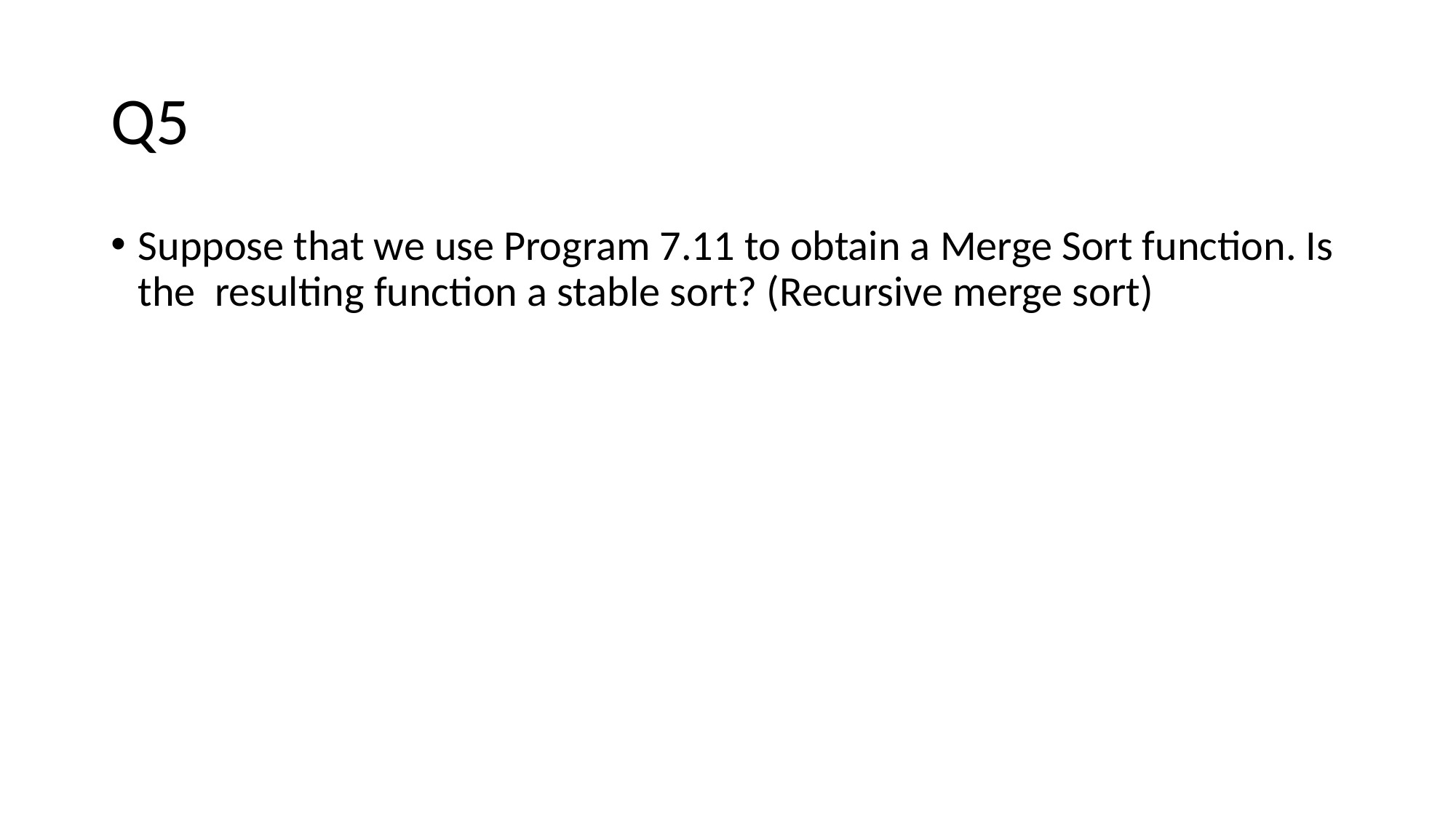

# Q5
Suppose that we use Program 7.11 to obtain a Merge Sort function. Is the  resulting function a stable sort? (Recursive merge sort)